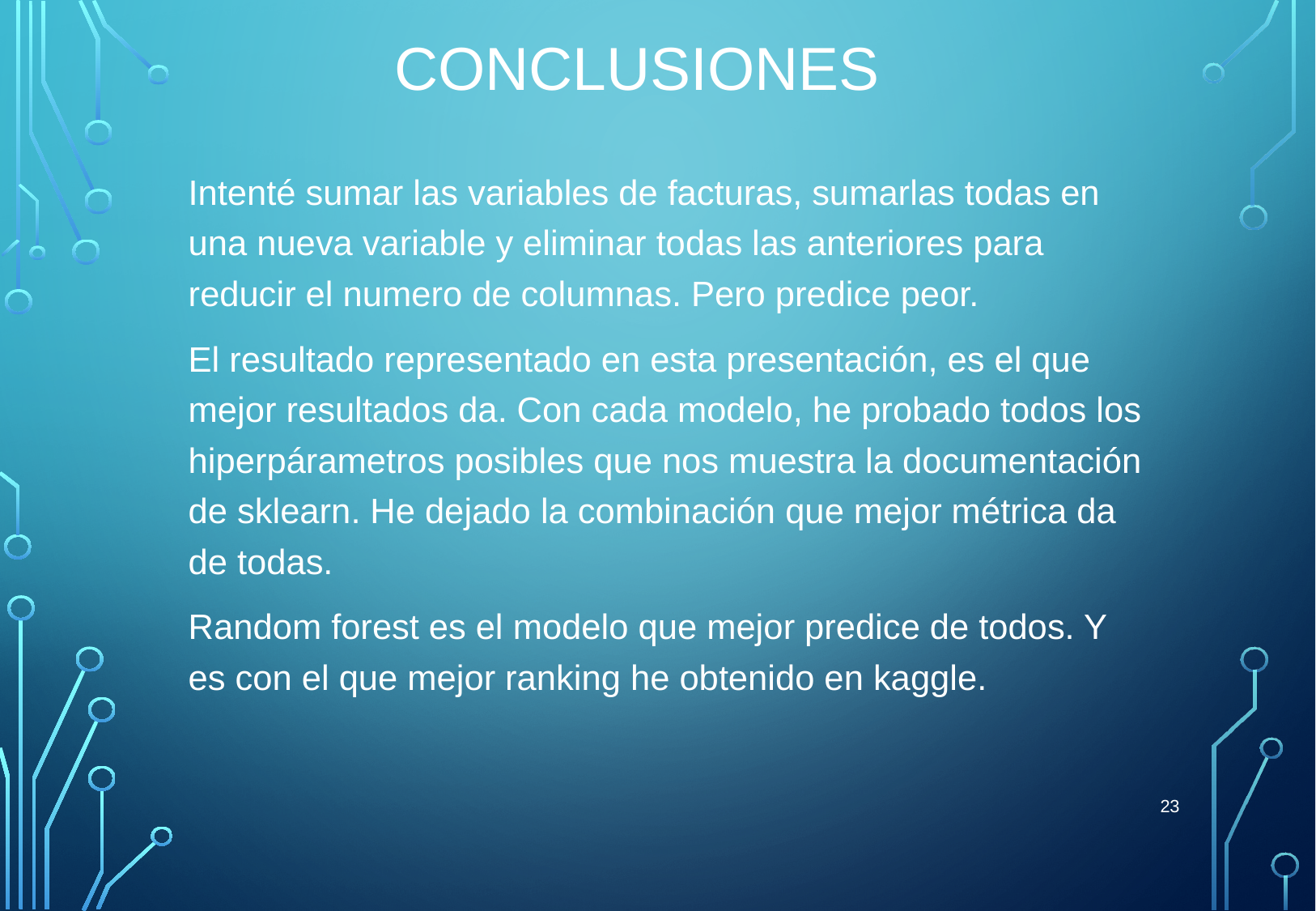

conclusiones
Intenté sumar las variables de facturas, sumarlas todas en una nueva variable y eliminar todas las anteriores para reducir el numero de columnas. Pero predice peor.
El resultado representado en esta presentación, es el que mejor resultados da. Con cada modelo, he probado todos los hiperpárametros posibles que nos muestra la documentación de sklearn. He dejado la combinación que mejor métrica da de todas.
Random forest es el modelo que mejor predice de todos. Y es con el que mejor ranking he obtenido en kaggle.

23